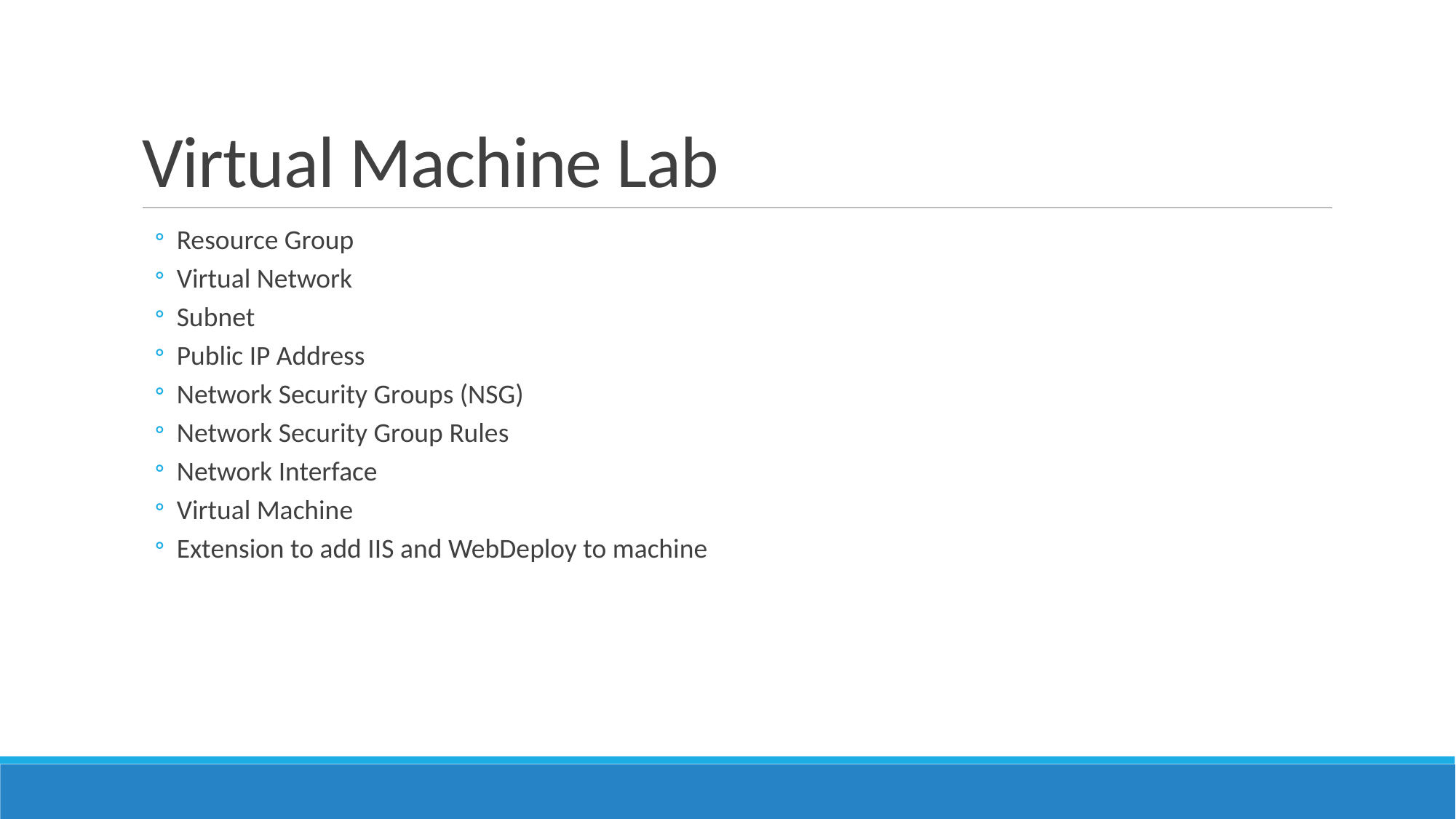

# Virtual Machine Lab
Resource Group
Virtual Network
Subnet
Public IP Address
Network Security Groups (NSG)
Network Security Group Rules
Network Interface
Virtual Machine
Extension to add IIS and WebDeploy to machine